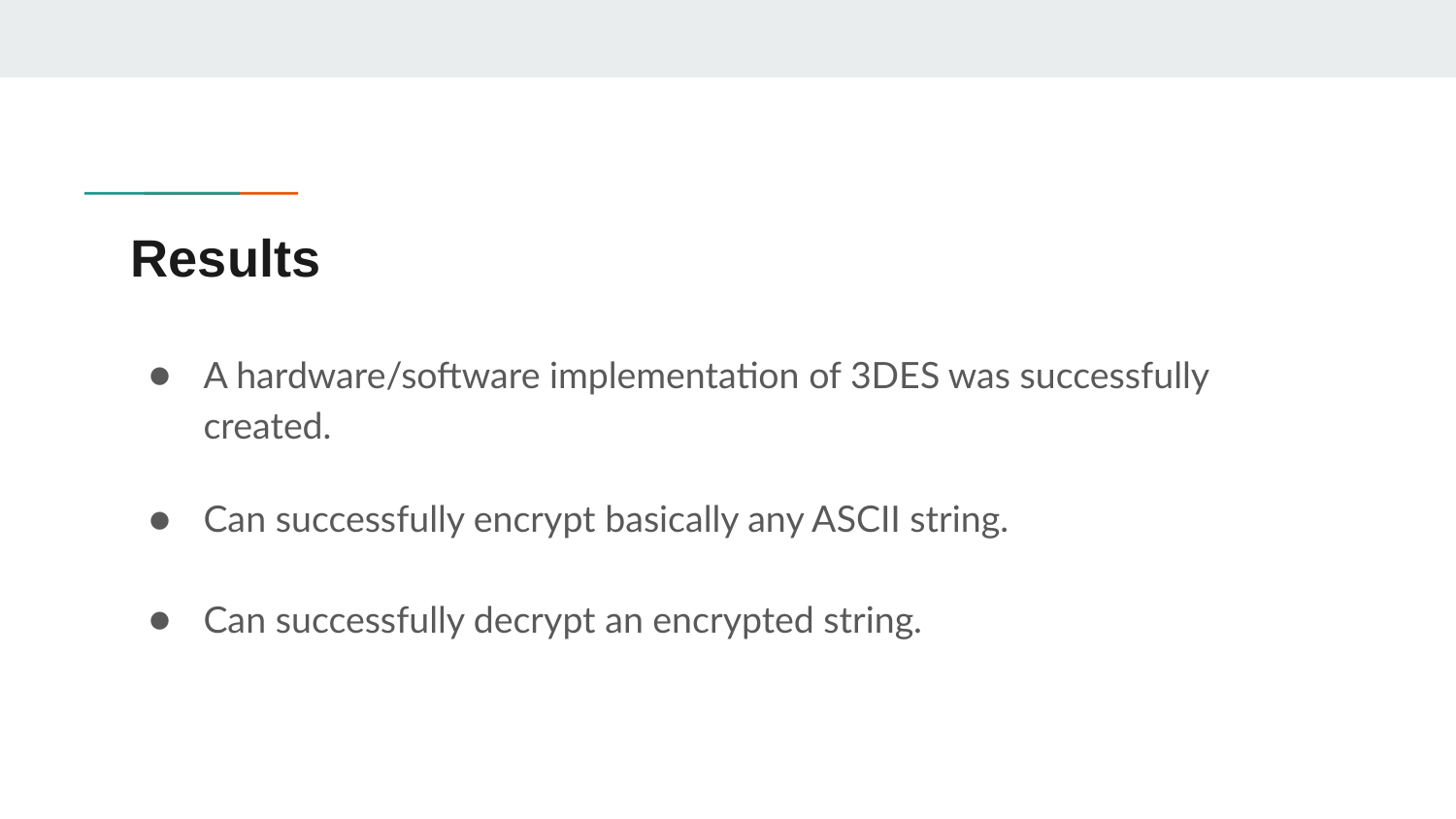

# Results
A hardware/software implementation of 3DES was successfully created.
Can successfully encrypt basically any ASCII string.
Can successfully decrypt an encrypted string.